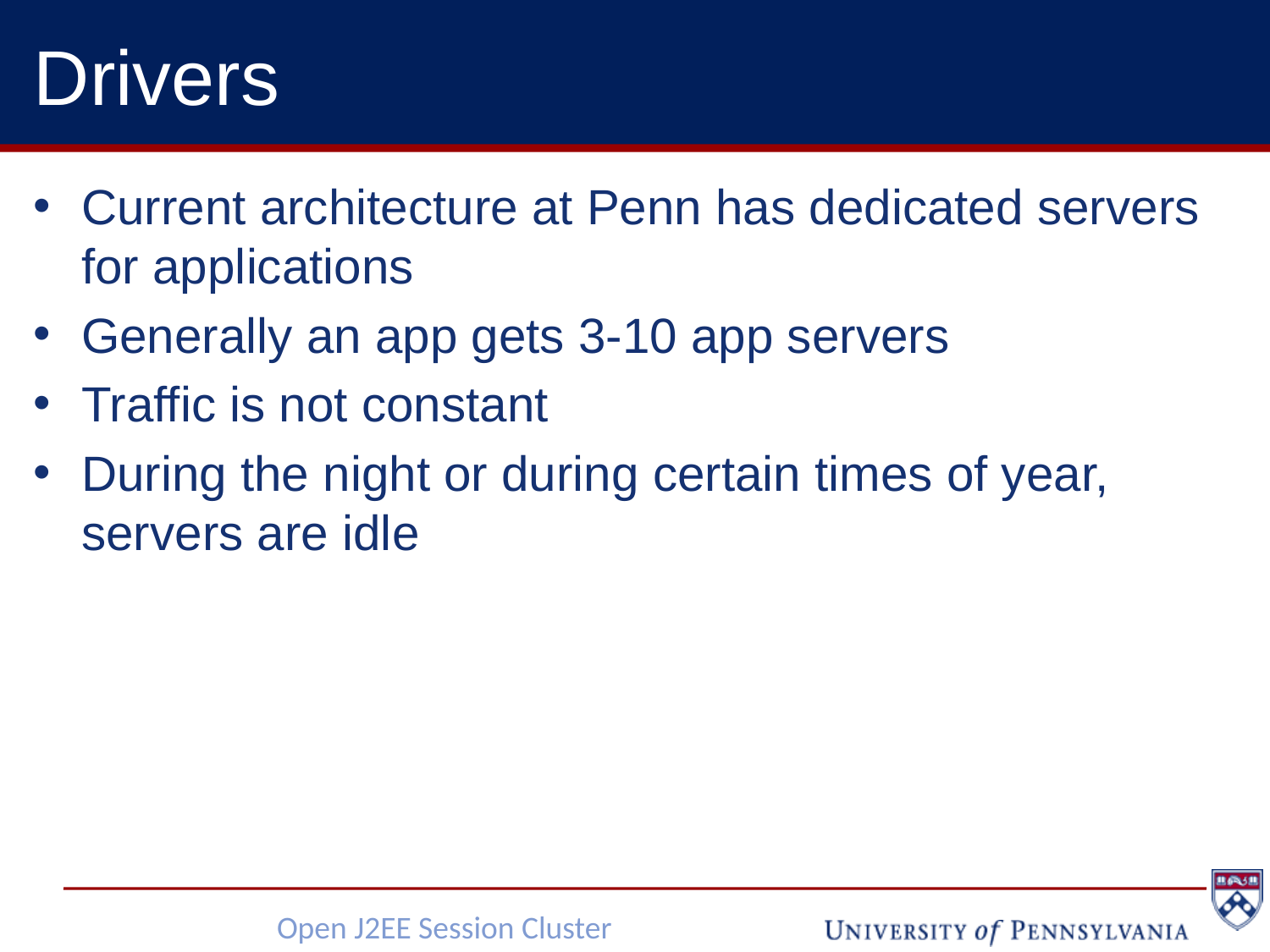

# Drivers
Current architecture at Penn has dedicated servers for applications
Generally an app gets 3-10 app servers
Traffic is not constant
During the night or during certain times of year, servers are idle